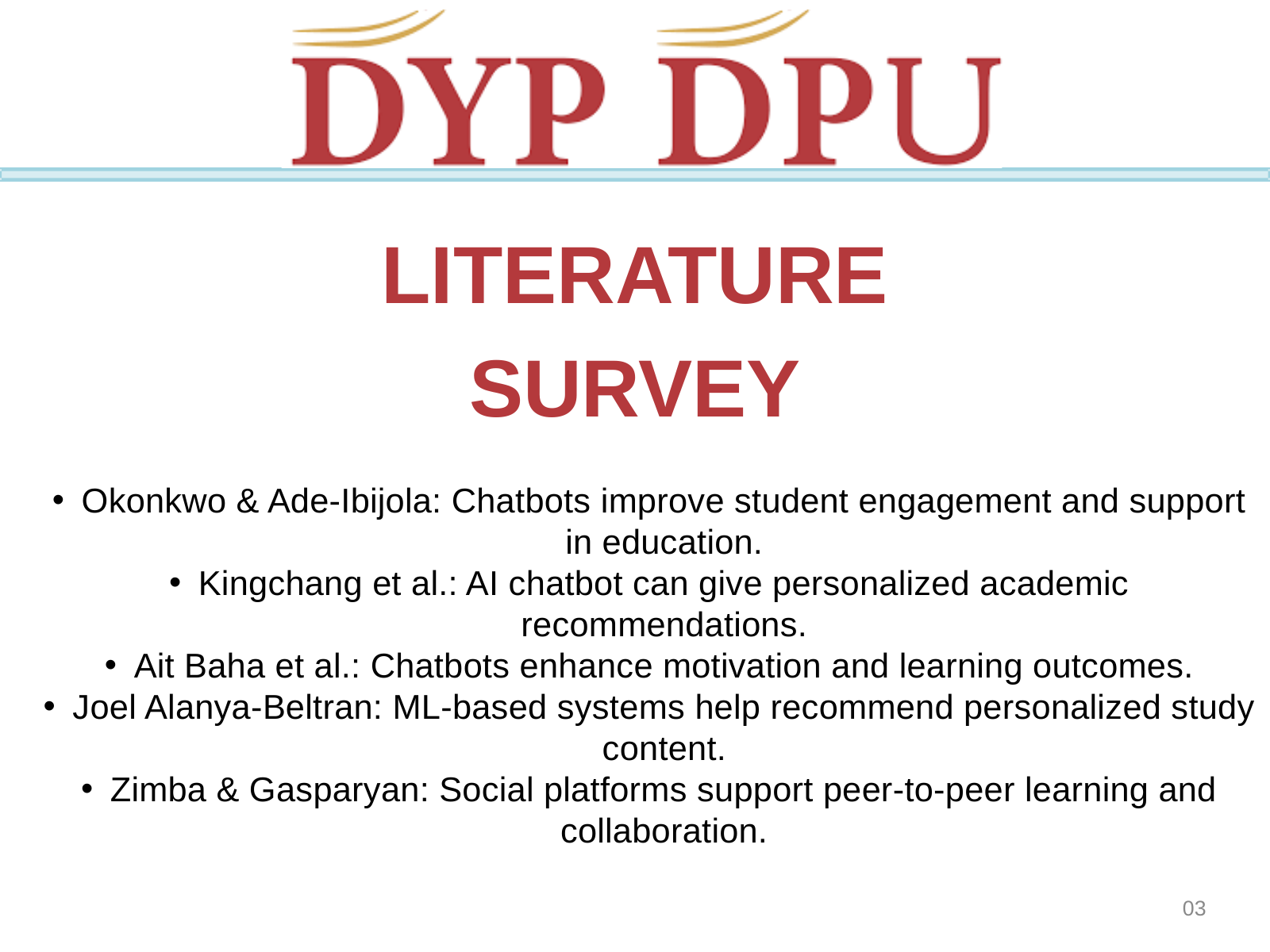

LITERATURE SURVEY

Okonkwo & Ade-Ibijola: Chatbots improve student engagement and support in education.
Kingchang et al.: AI chatbot can give personalized academic recommendations.
Ait Baha et al.: Chatbots enhance motivation and learning outcomes.
Joel Alanya-Beltran: ML-based systems help recommend personalized study content.
Zimba & Gasparyan: Social platforms support peer-to-peer learning and collaboration.

03